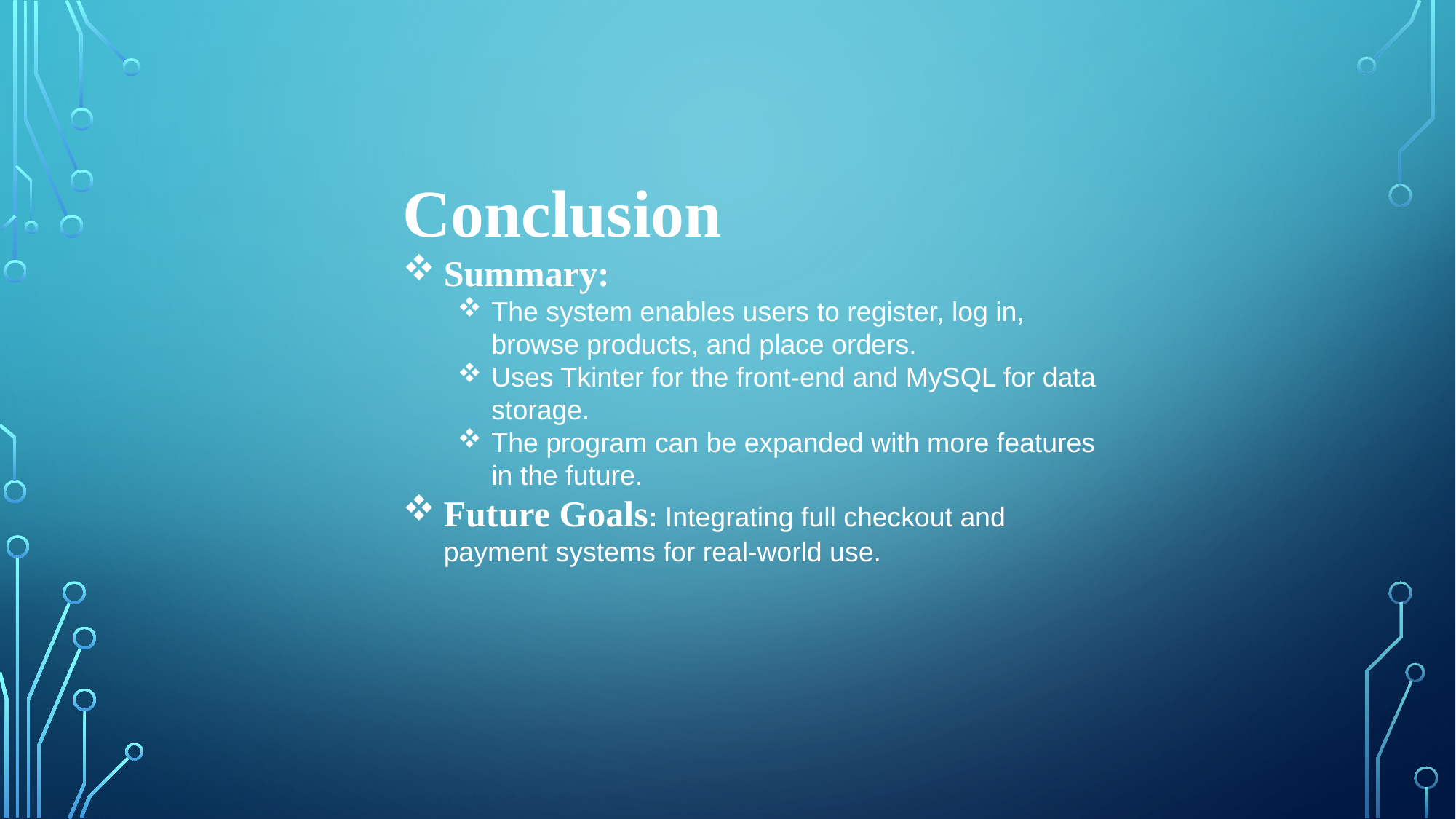

Conclusion
Summary:
The system enables users to register, log in, browse products, and place orders.
Uses Tkinter for the front-end and MySQL for data storage.
The program can be expanded with more features in the future.
Future Goals: Integrating full checkout and payment systems for real-world use.